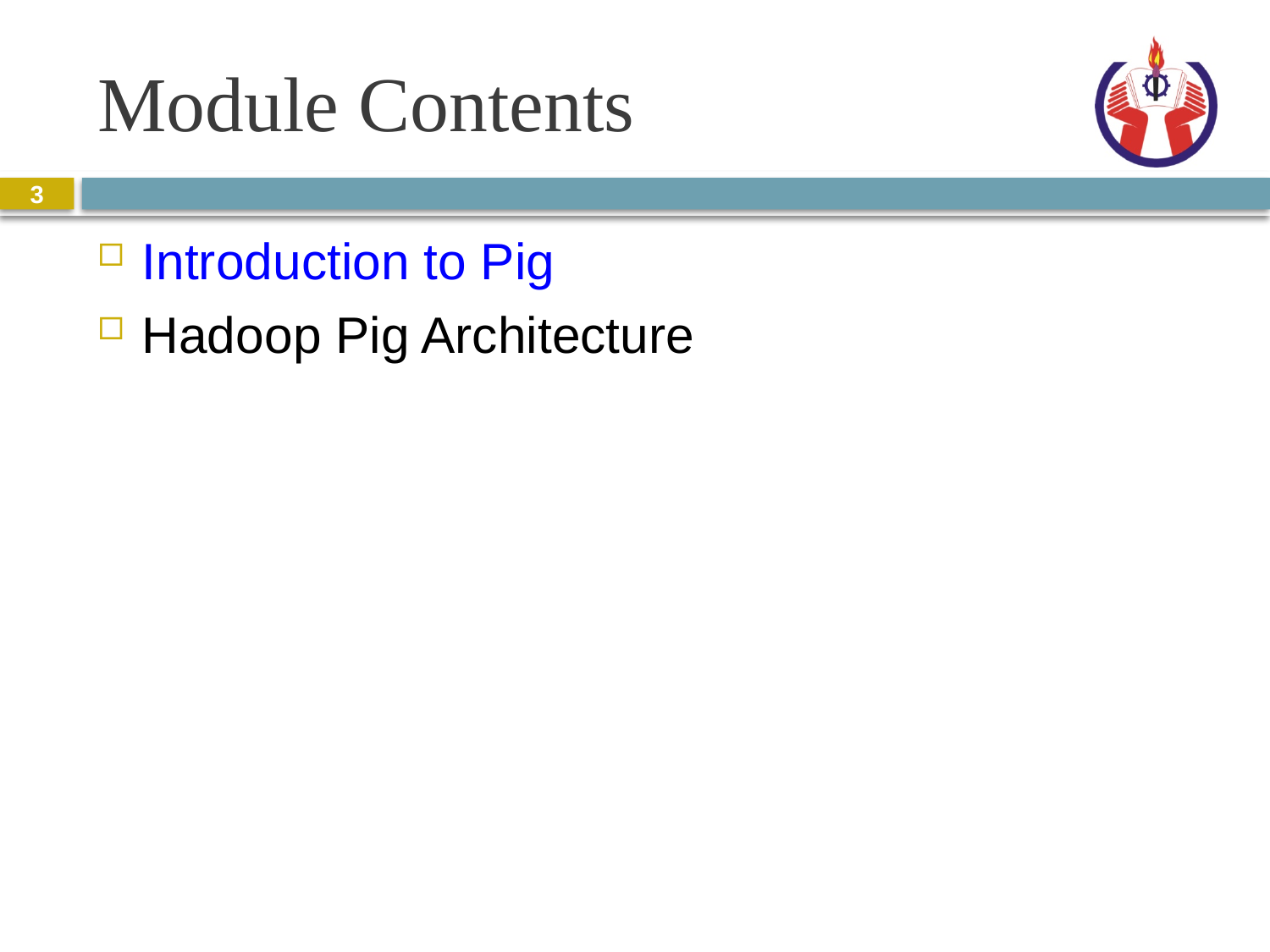

# Module Contents
3
Introduction to Pig
Hadoop Pig Architecture